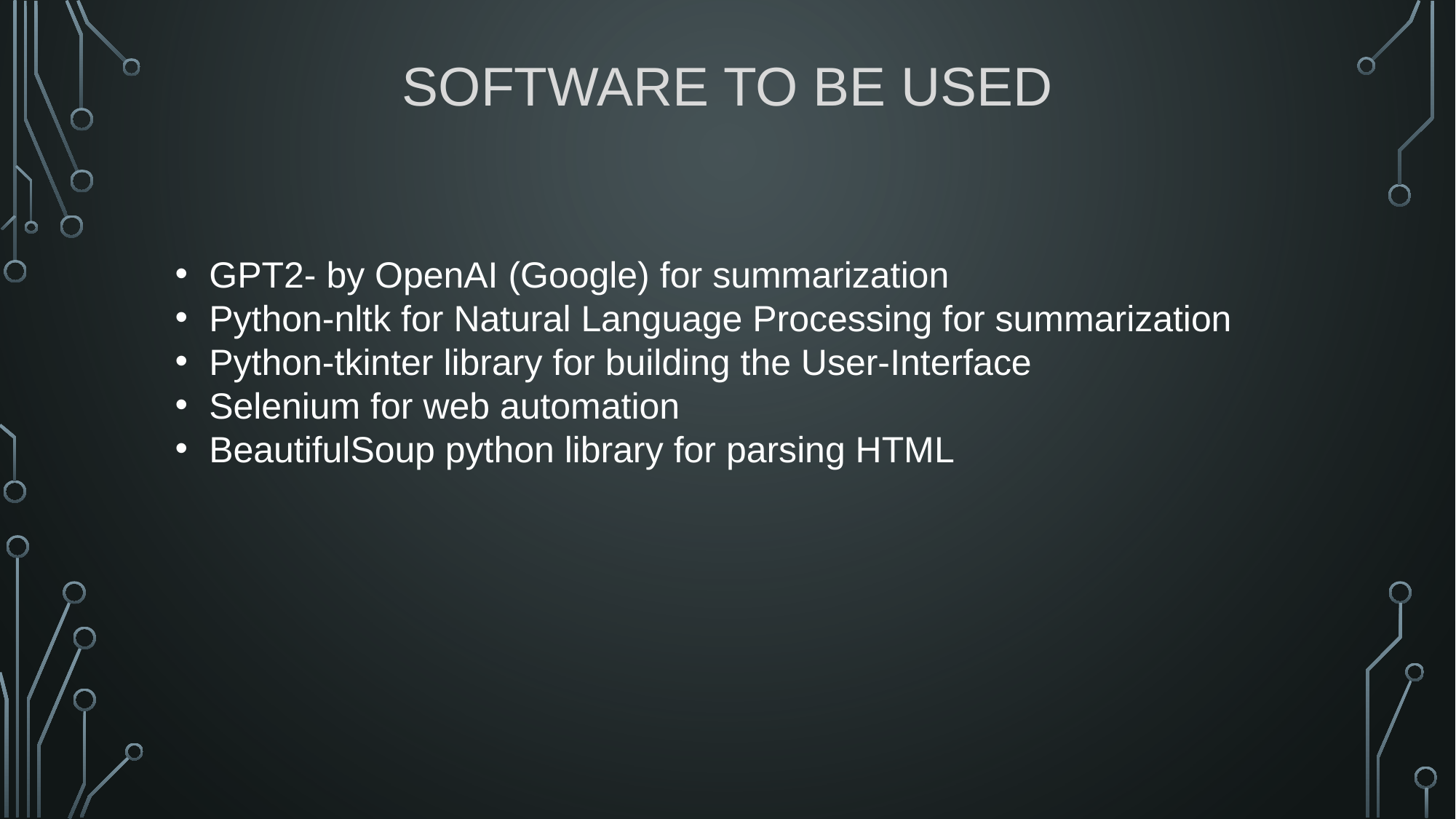

# Software to be used
GPT2- by OpenAI (Google) for summarization
Python-nltk for Natural Language Processing for summarization
Python-tkinter library for building the User-Interface
Selenium for web automation
BeautifulSoup python library for parsing HTML